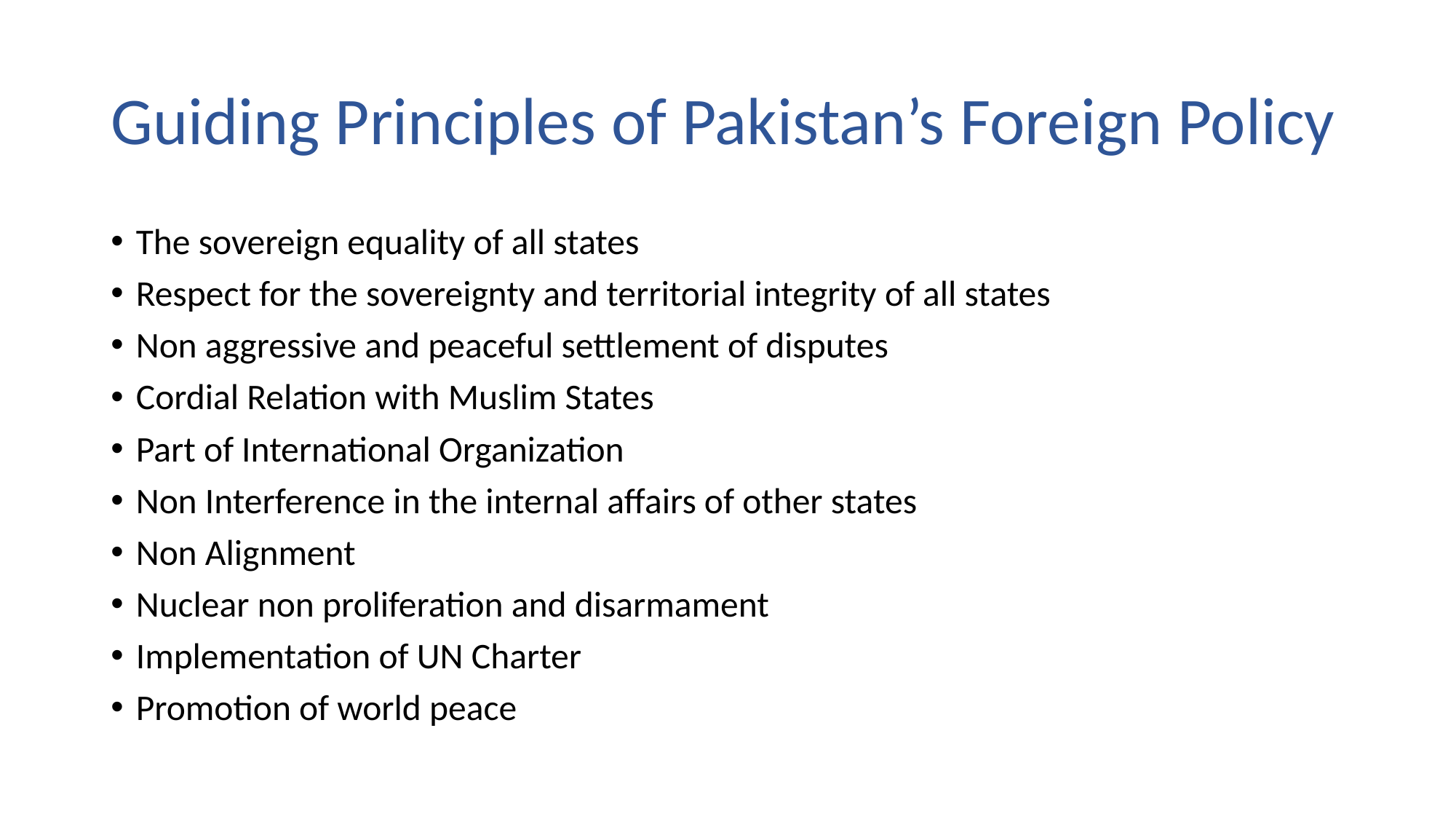

# Guiding Principles of Pakistan’s Foreign Policy
The sovereign equality of all states
Respect for the sovereignty and territorial integrity of all states
Non aggressive and peaceful settlement of disputes
Cordial Relation with Muslim States
Part of International Organization
Non Interference in the internal affairs of other states
Non Alignment
Nuclear non proliferation and disarmament
Implementation of UN Charter
Promotion of world peace